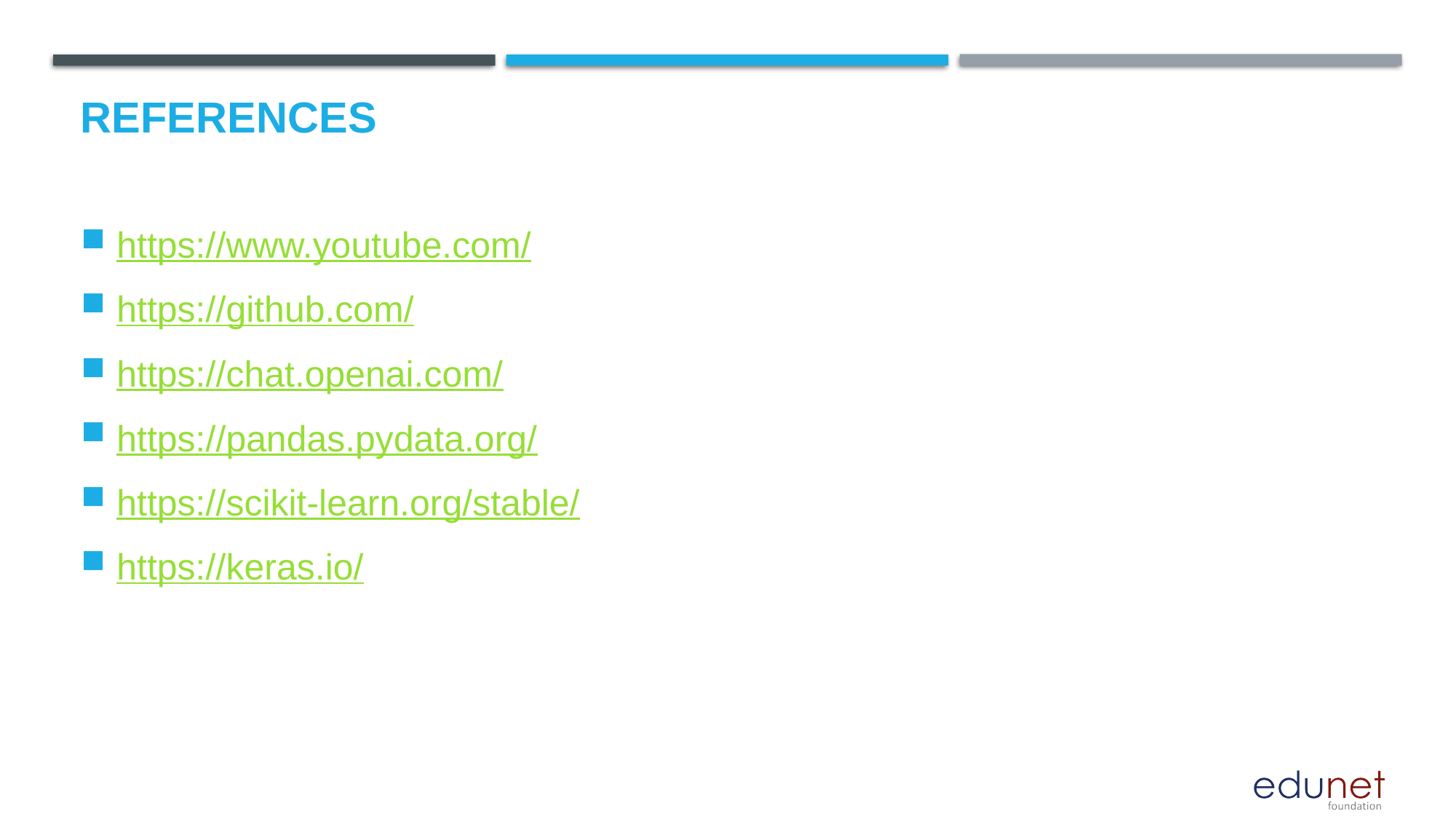

# References
https://www.youtube.com/
https://github.com/
https://chat.openai.com/
https://pandas.pydata.org/
https://scikit-learn.org/stable/
https://keras.io/